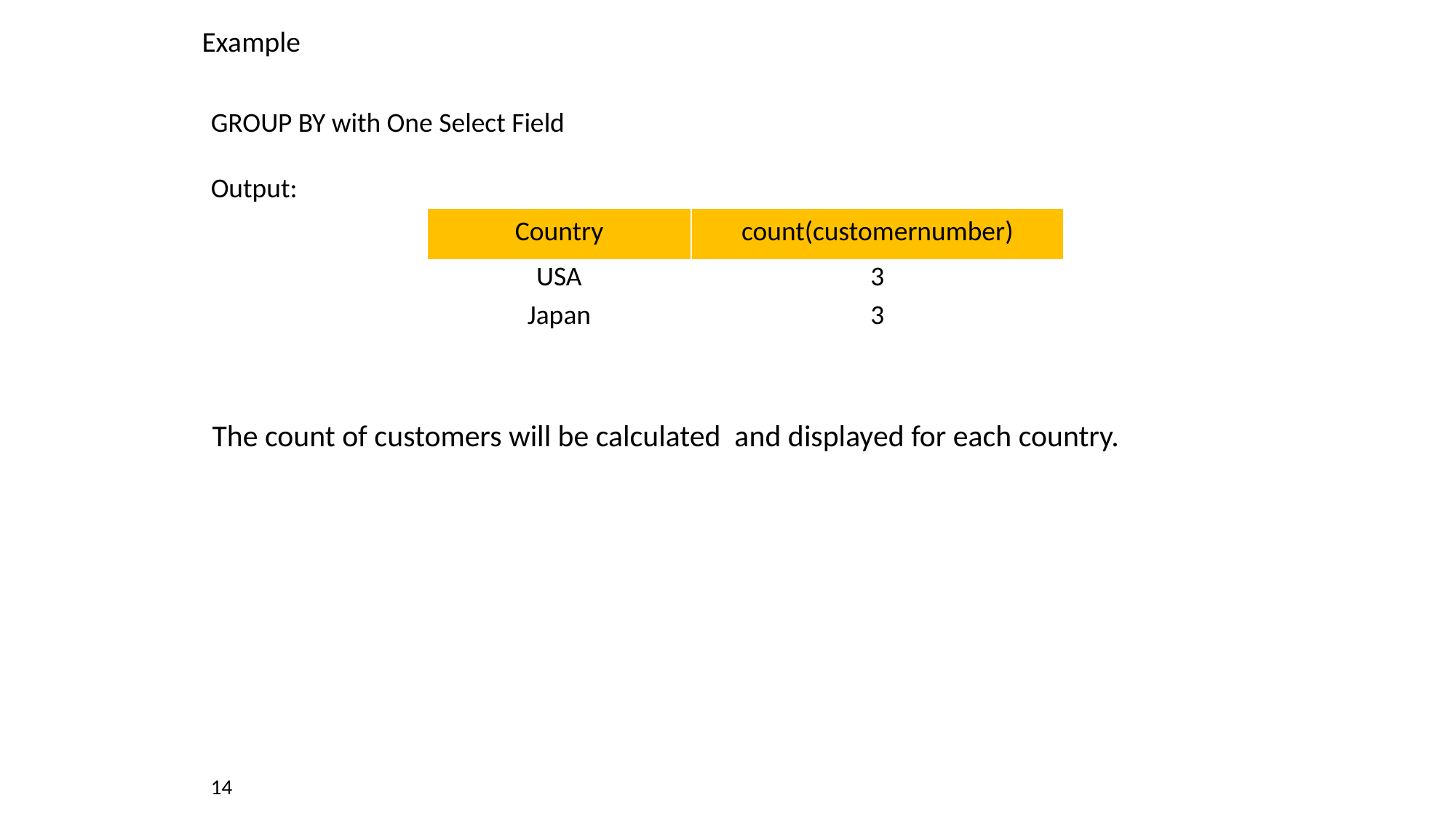

# Example
GROUP BY with One Select Field

Output:
| Country | count(customernumber) |
| --- | --- |
| USA | 3 |
| Japan | 3 |
The count of customers will be calculated  and displayed for each country.
14